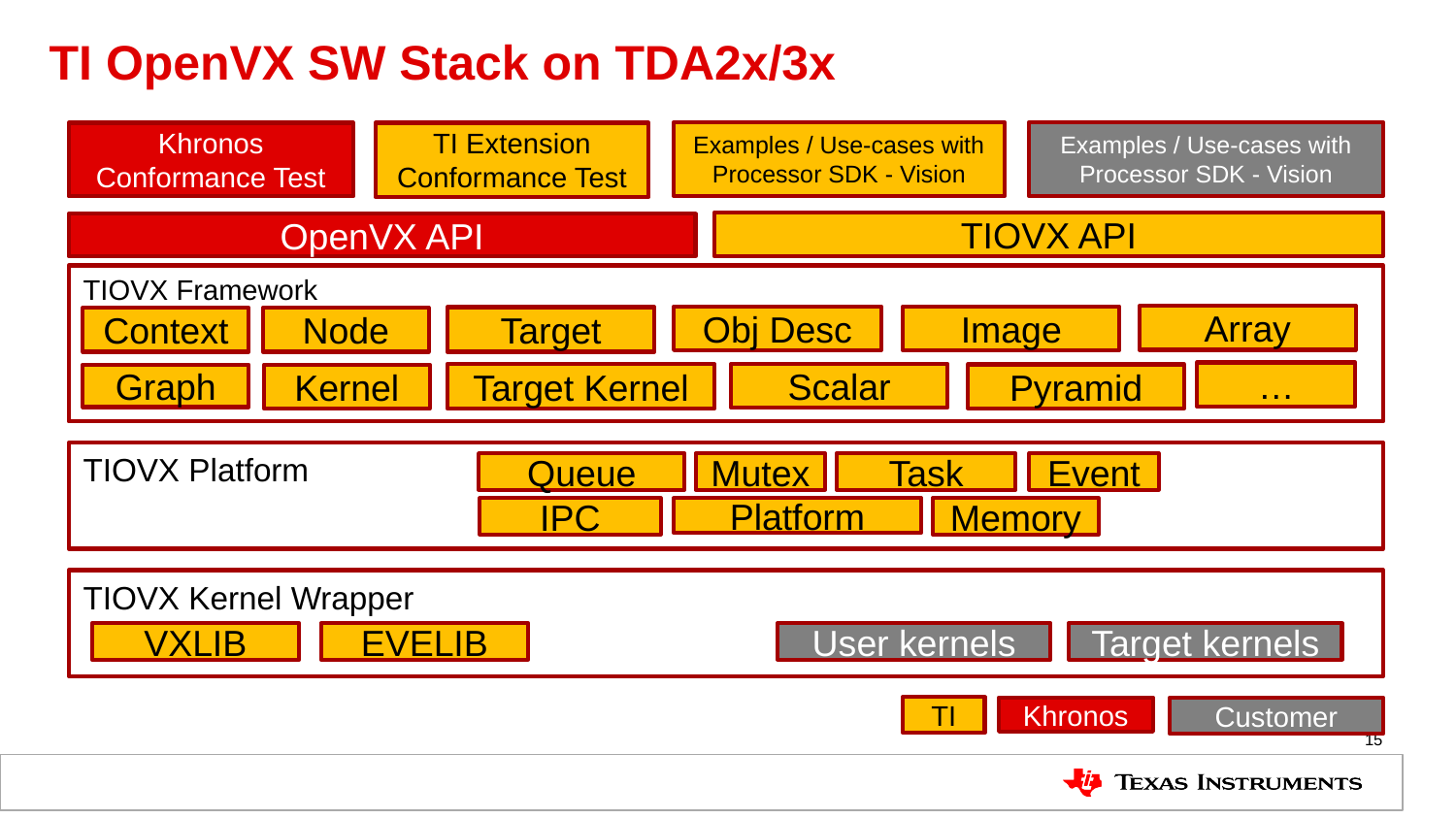

# TI OpenVX SW Stack on TDA2x/3x
Examples / Use-cases with Processor SDK - Vision
Examples / Use-cases with Processor SDK - Vision
TI Extension Conformance Test
Khronos Conformance Test
TIOVX API
OpenVX API
TIOVX Framework
Array
Obj Desc
Image
Target
Context
Node
…
Target Kernel
Scalar
Pyramid
Graph
Kernel
TIOVX Platform
Queue
Mutex
Task
Event
IPC
Platform
Memory
TIOVX Kernel Wrapper
VXLIB
EVELIB
User kernels
Target kernels
TI
Customer
Khronos

15